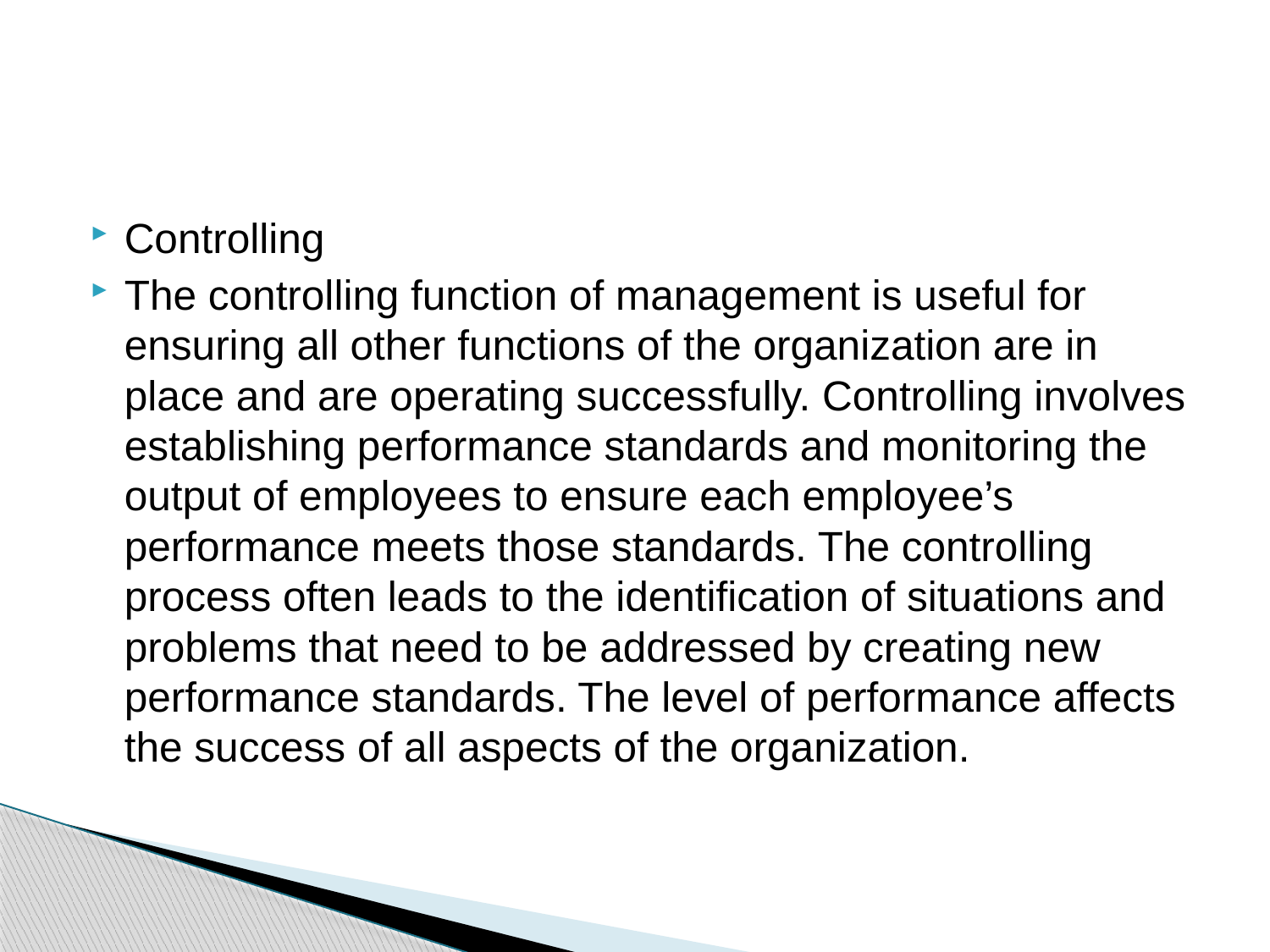

#
Controlling
The controlling function of management is useful for ensuring all other functions of the organization are in place and are operating successfully. Controlling involves establishing performance standards and monitoring the output of employees to ensure each employee’s performance meets those standards. The controlling process often leads to the identification of situations and problems that need to be addressed by creating new performance standards. The level of performance affects the success of all aspects of the organization.